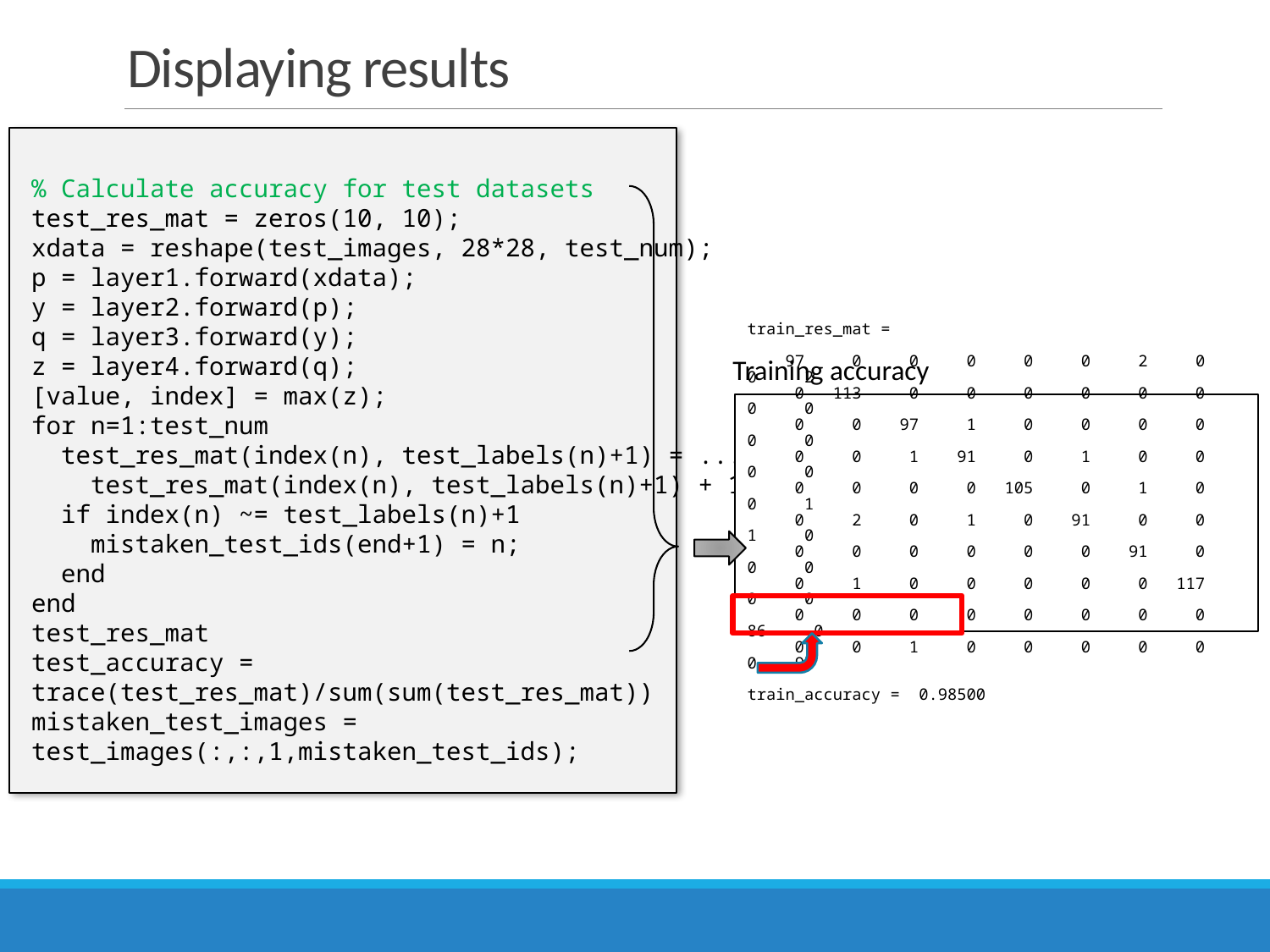

# Displaying results

% Calculate accuracy for test datasets
test_res_mat = zeros(10, 10);
xdata = reshape(test_images, 28*28, test_num);
p = layer1.forward(xdata);
y = layer2.forward(p);
q = layer3.forward(y);
z = layer4.forward(q);
[value, index] = max(z);
for n=1:test_num
  test_res_mat(index(n), test_labels(n)+1) = ...
    test_res_mat(index(n), test_labels(n)+1) + 1;
  if index(n) ~= test_labels(n)+1
    mistaken_test_ids(end+1) = n;
  end
end
test_res_mat
test_accuracy = trace(test_res_mat)/sum(sum(test_res_mat))
mistaken_test_images = test_images(:,:,1,mistaken_test_ids);

Training accuracy
train_res_mat =

    97     0     0     0     0     0     2     0     0     2
     0   113     0     0     0     0     0     0     0     0
     0     0    97     1     0     0     0     0     0     0
     0     0     1    91     0     1     0     0     0     0
     0     0     0     0   105     0     1     0     0     1
     0     2     0     1     0    91     0     0     1     0
     0     0     0     0     0     0    91     0     0     0
     0     1     0     0     0     0     0   117     0     0
     0     0     0     0     0     0     0     0    86     0
     0     0     1     0     0     0     0     0     0    97

train_accuracy =  0.98500